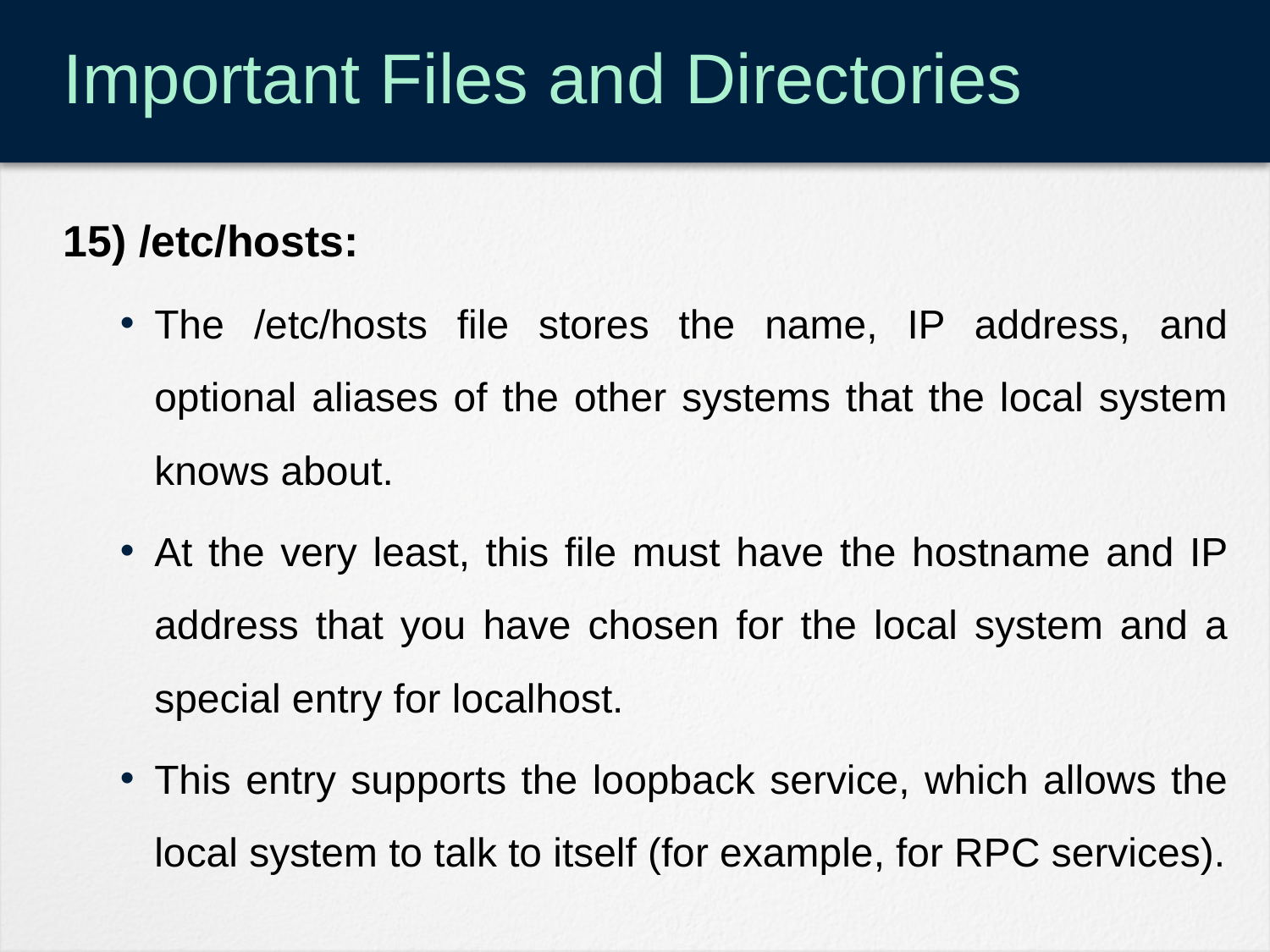

# Important Files and Directories
15) /etc/hosts:
The /etc/hosts file stores the name, IP address, and optional aliases of the other systems that the local system knows about.
At the very least, this file must have the hostname and IP address that you have chosen for the local system and a special entry for localhost.
This entry supports the loopback service, which allows the local system to talk to itself (for example, for RPC services).